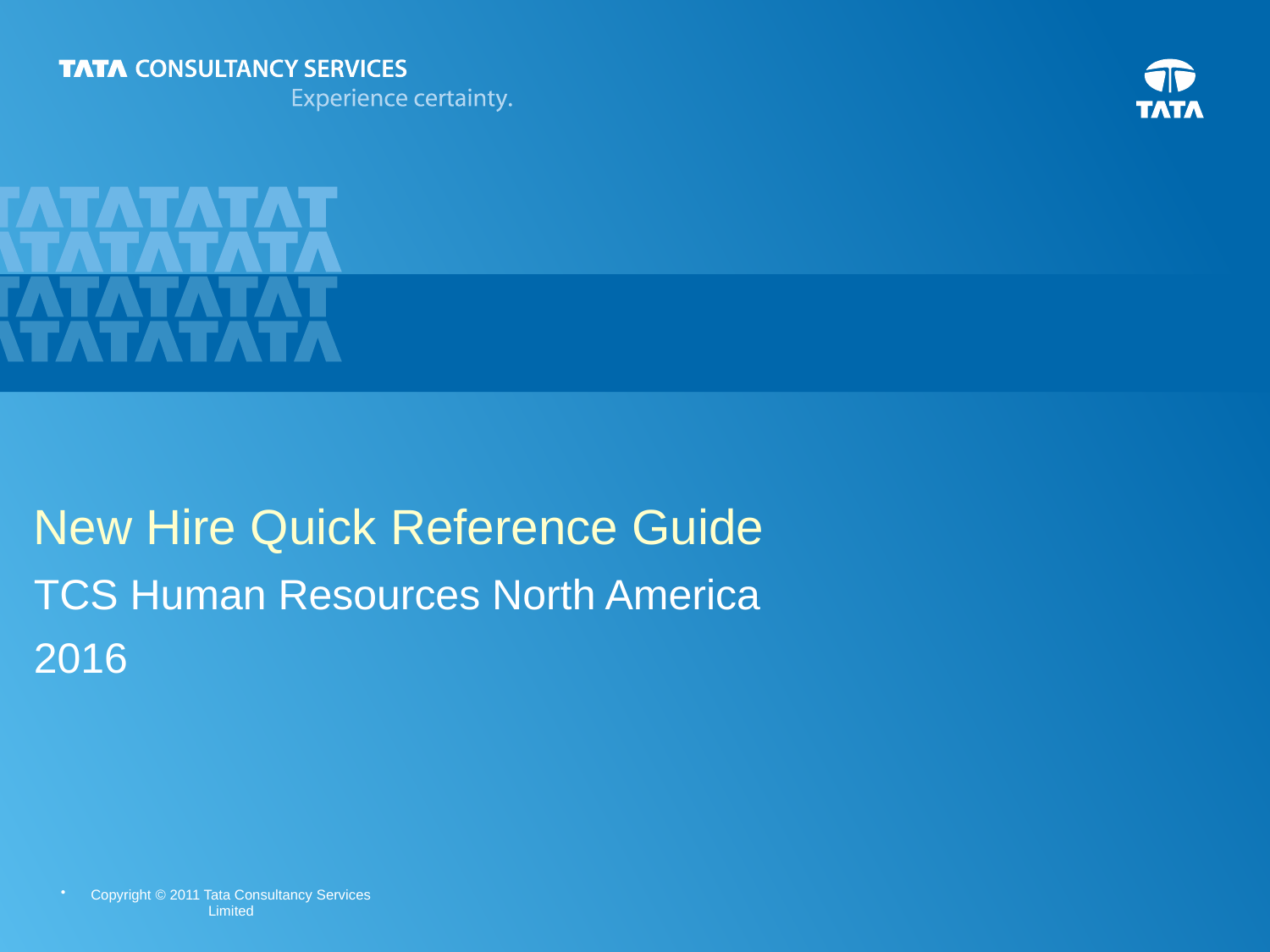

# New Hire Quick Reference Guide TCS Human Resources North America 2016